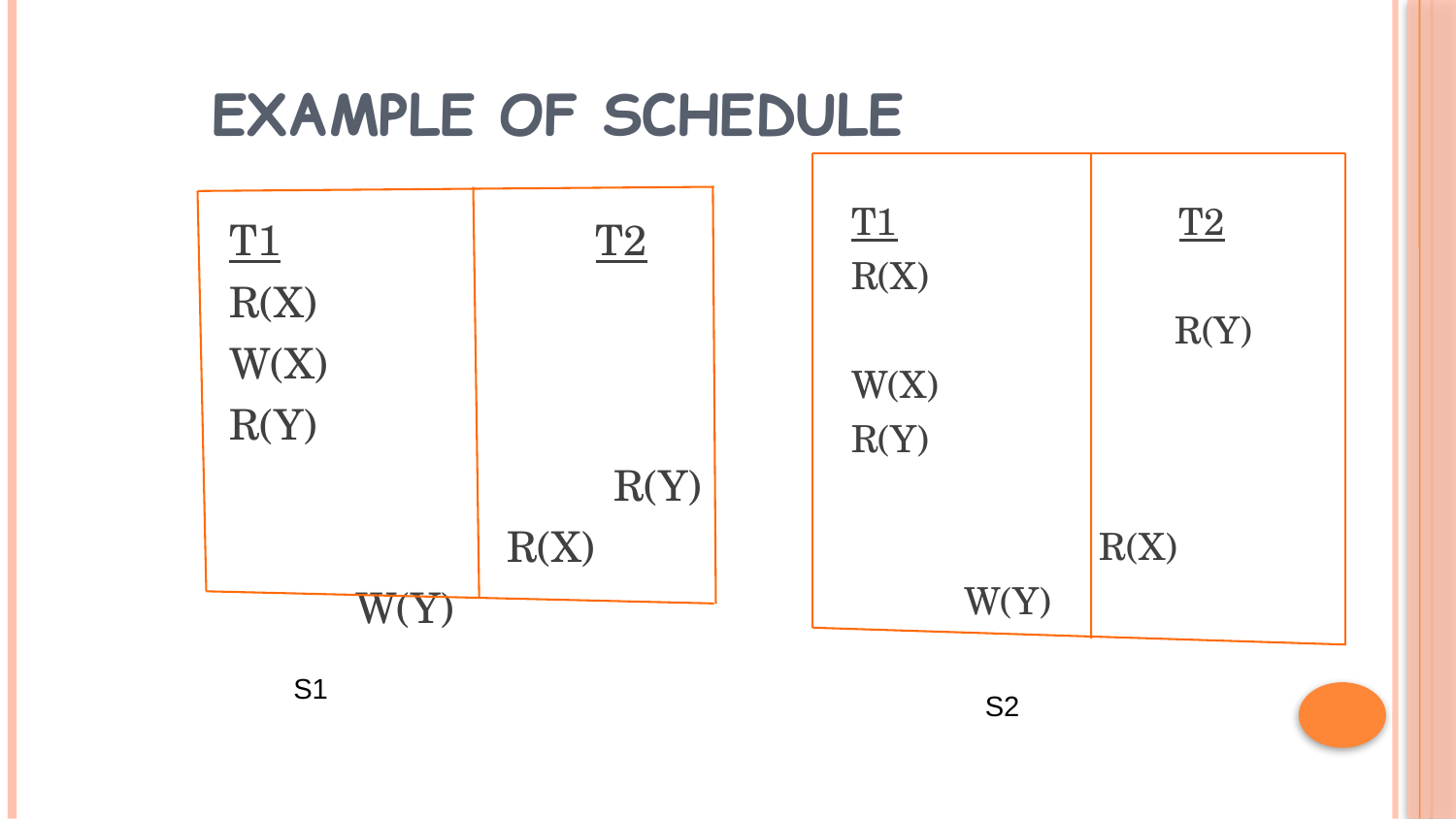

# Example of Schedule
T1                           T2
R(X)
                               R(Y)
W(X)
R(Y)

		                    R(X)
			       W(Y)

T1                           T2
R(X)
W(X)
R(Y)
                                 R(Y)
		                    R(X)
			       W(Y)

S1
S2